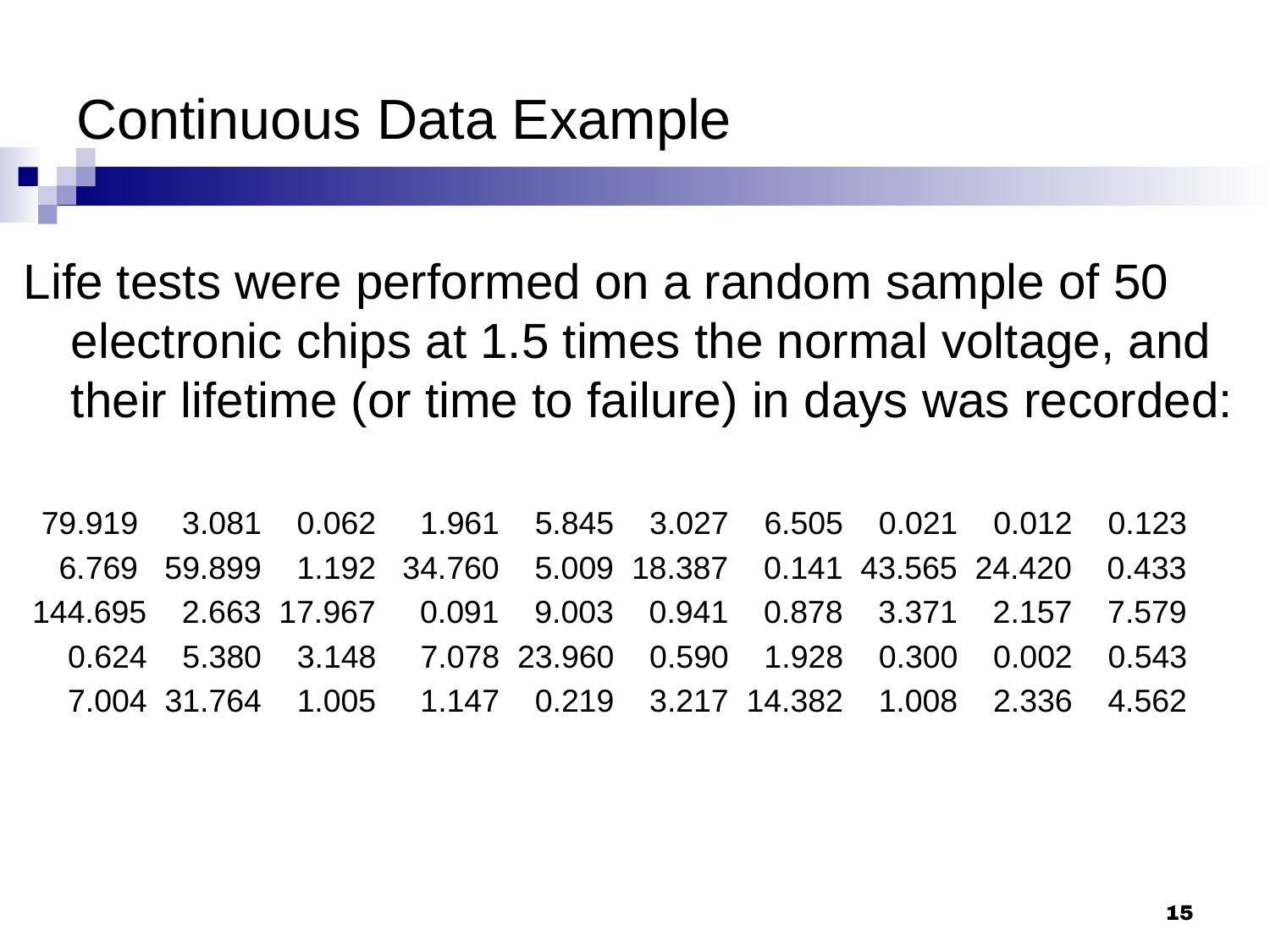

# Continuous Data Example
Life tests were performed on a random sample of 50 electronic chips at 1.5 times the normal voltage, and their lifetime (or time to failure) in days was recorded:

  79.919     3.081    0.062     1.961    5.845    3.027    6.505    0.021    0.012    0.123
    6.769   59.899    1.192   34.760    5.009  18.387    0.141  43.565  24.420    0.433
 144.695    2.663  17.967     0.091    9.003    0.941    0.878    3.371    2.157    7.579
     0.624    5.380    3.148     7.078  23.960    0.590    1.928    0.300    0.002    0.543
     7.004  31.764    1.005     1.147    0.219    3.217  14.382    1.008    2.336    4.562
15